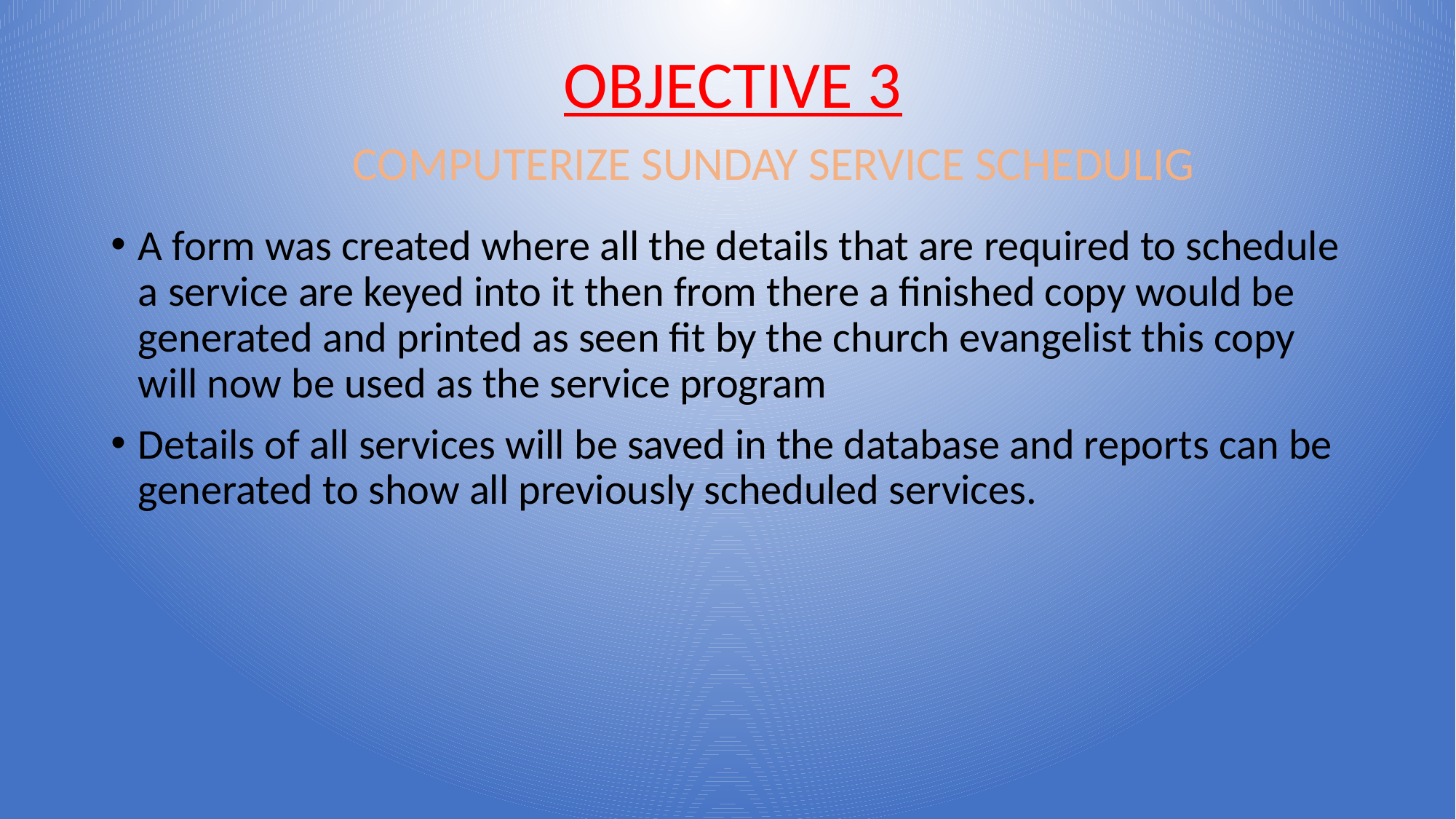

# OBJECTIVE 3 COMPUTERIZE SUNDAY SERVICE SCHEDULIG
A form was created where all the details that are required to schedule a service are keyed into it then from there a finished copy would be generated and printed as seen fit by the church evangelist this copy will now be used as the service program
Details of all services will be saved in the database and reports can be generated to show all previously scheduled services.